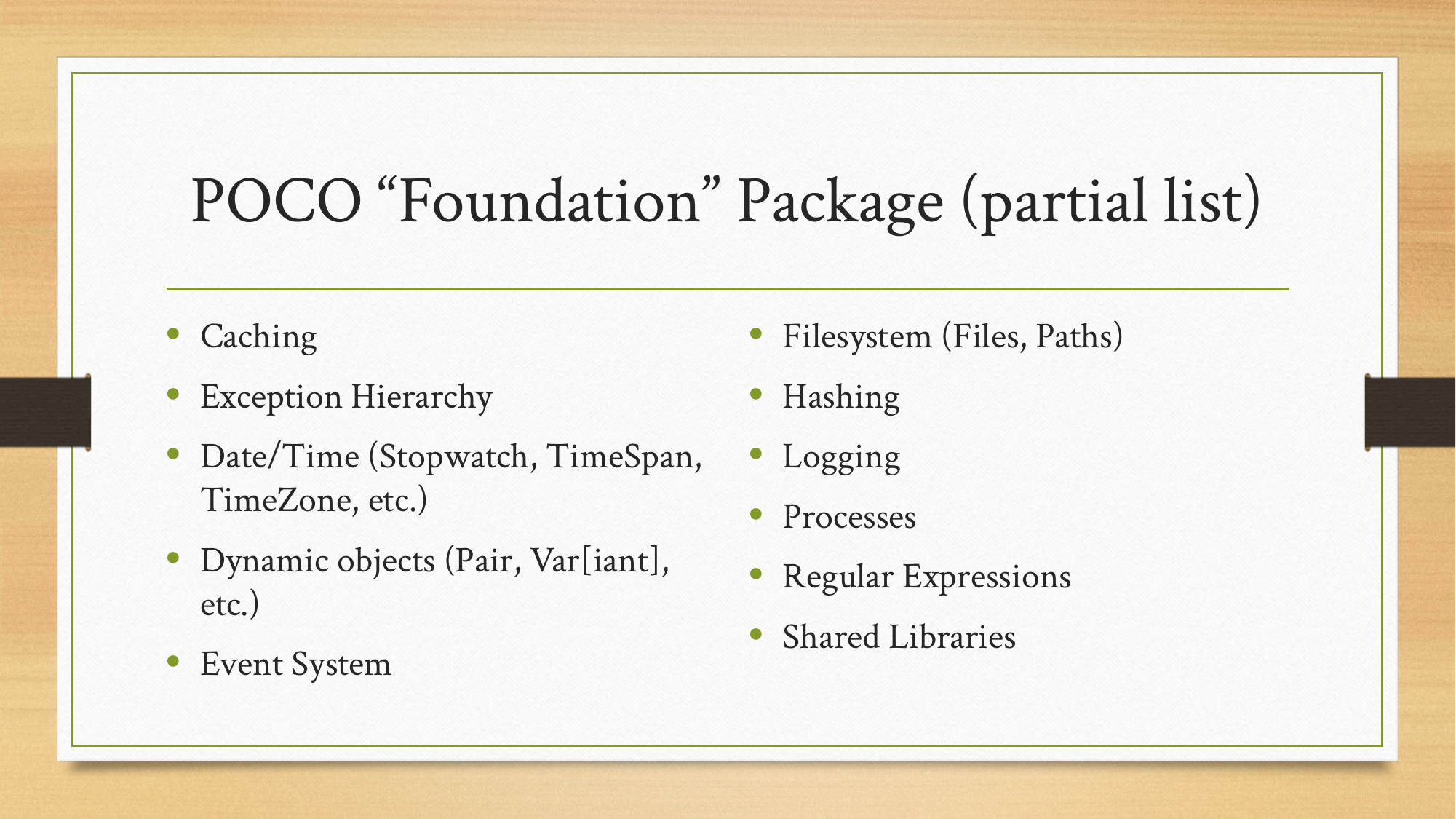

# POCO “Foundation” Package (partial list)
Caching
Exception Hierarchy
Date/Time (Stopwatch, TimeSpan, TimeZone, etc.)
Dynamic objects (Pair, Var[iant], etc.)
Event System
Filesystem (Files, Paths)
Hashing
Logging
Processes
Regular Expressions
Shared Libraries